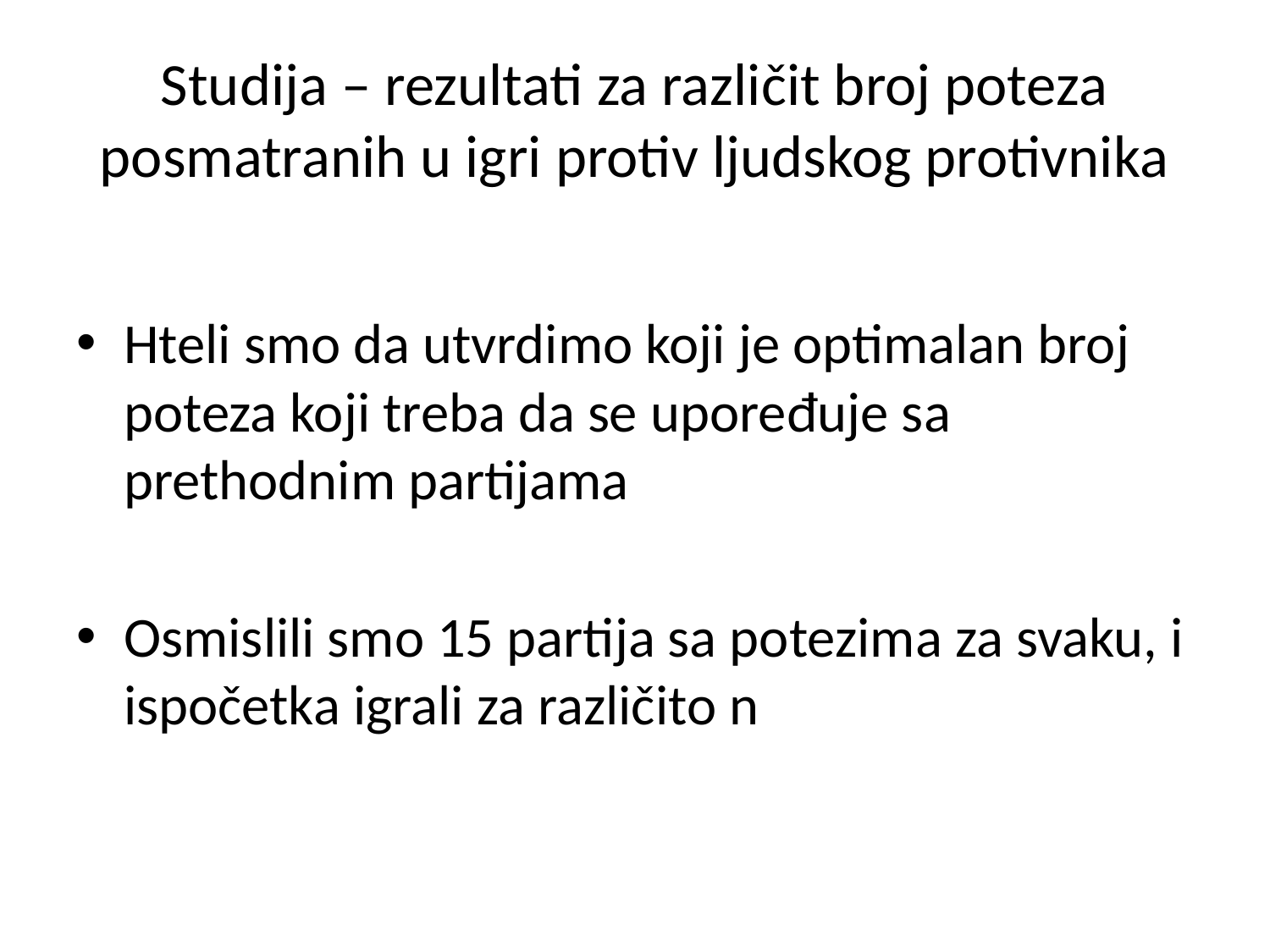

# Studija – rezultati za različit broj poteza posmatranih u igri protiv ljudskog protivnika

Hteli smo da utvrdimo koji je optimalan broj poteza koji treba da se upoređuje sa prethodnim partijama

Osmislili smo 15 partija sa potezima za svaku, i ispočetka igrali za različito n